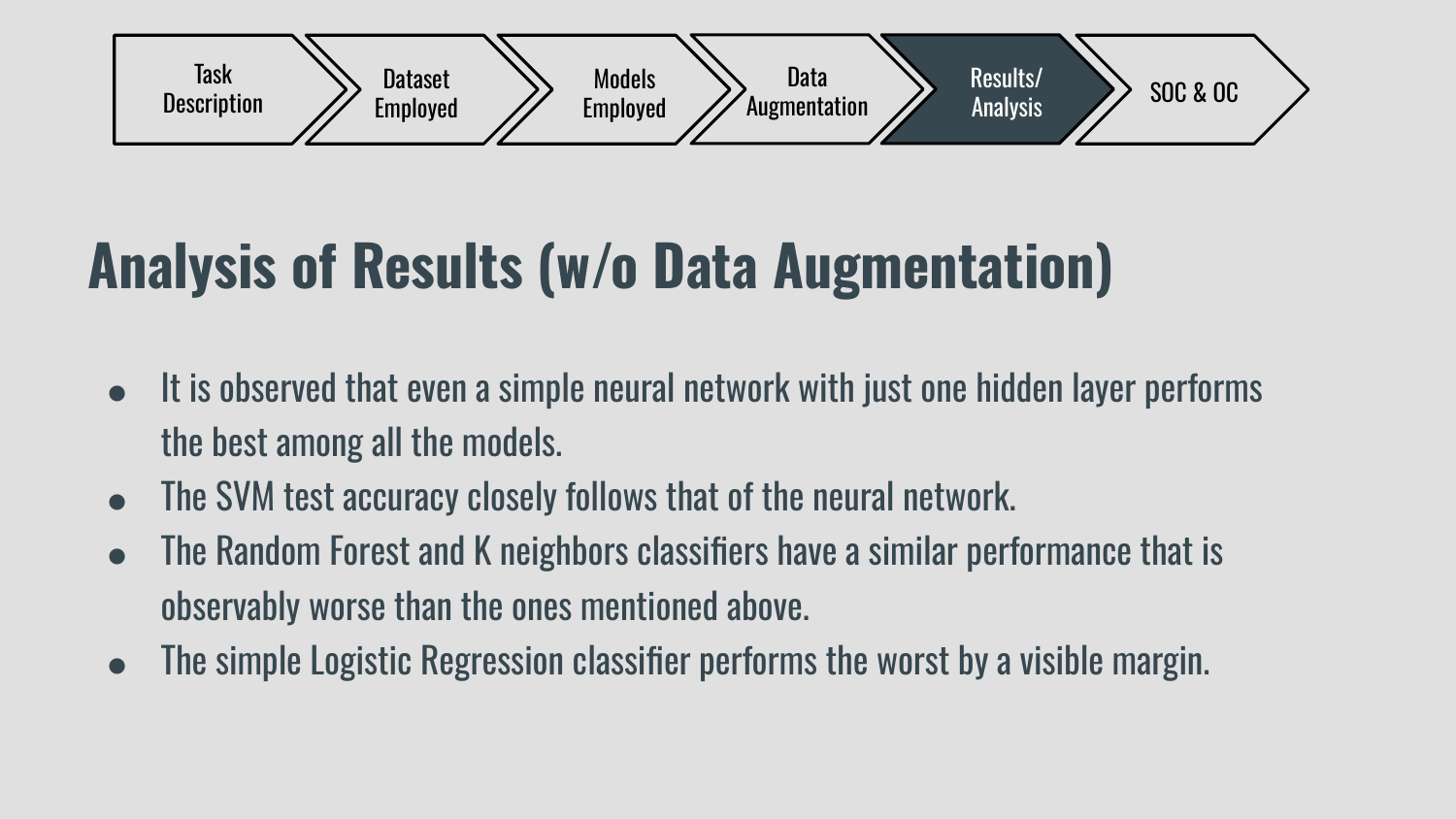

Task Description
Data Augmentation
Results/ Analysis
Models Employed
Dataset Employed
SOC & OC
# Analysis of Results (w/o Data Augmentation)

It is observed that even a simple neural network with just one hidden layer performs the best among all the models.
The SVM test accuracy closely follows that of the neural network.
The Random Forest and K neighbors classifiers have a similar performance that is observably worse than the ones mentioned above.
The simple Logistic Regression classifier performs the worst by a visible margin.